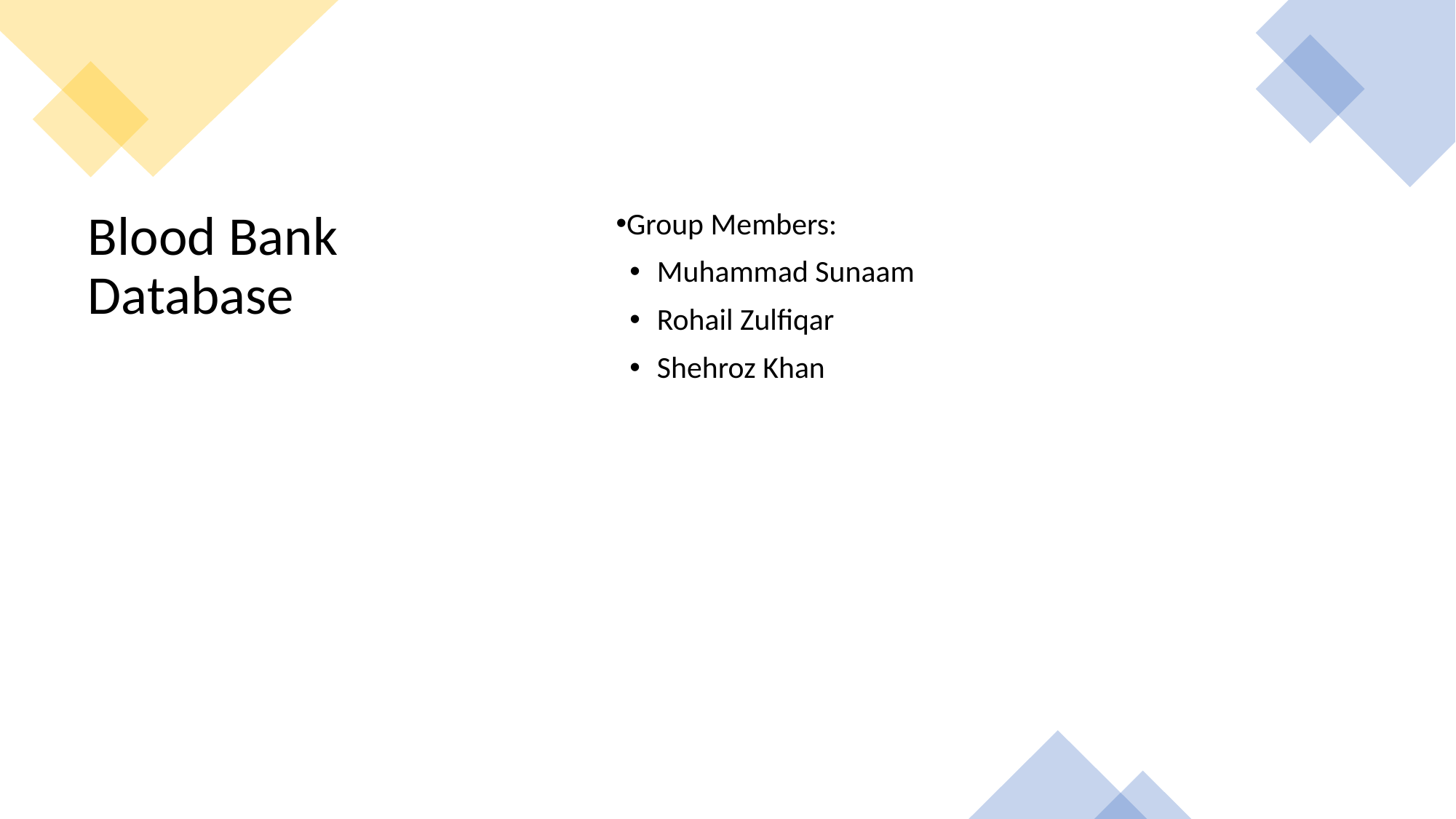

Group Members:
Muhammad Sunaam
Rohail Zulfiqar
Shehroz Khan
# Blood Bank Database